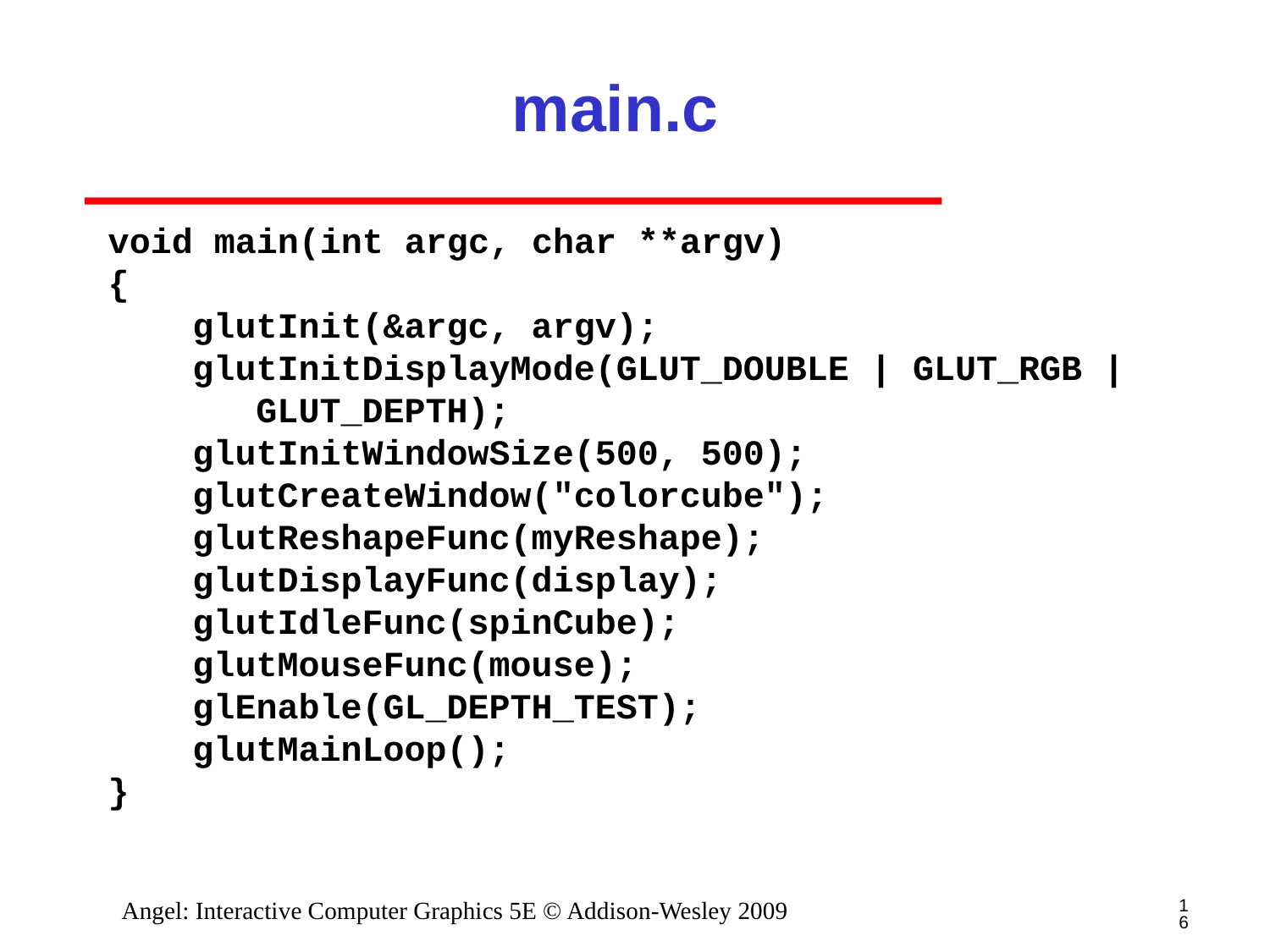

# main.c
void main(int argc, char **argv)
{
    glutInit(&argc, argv);
    glutInitDisplayMode(GLUT_DOUBLE | GLUT_RGB |
       GLUT_DEPTH);
    glutInitWindowSize(500, 500);
    glutCreateWindow("colorcube");
    glutReshapeFunc(myReshape);
    glutDisplayFunc(display);
    glutIdleFunc(spinCube);
    glutMouseFunc(mouse);
    glEnable(GL_DEPTH_TEST);
    glutMainLoop();
}
16
Angel: Interactive Computer Graphics 5E © Addison-Wesley 2009